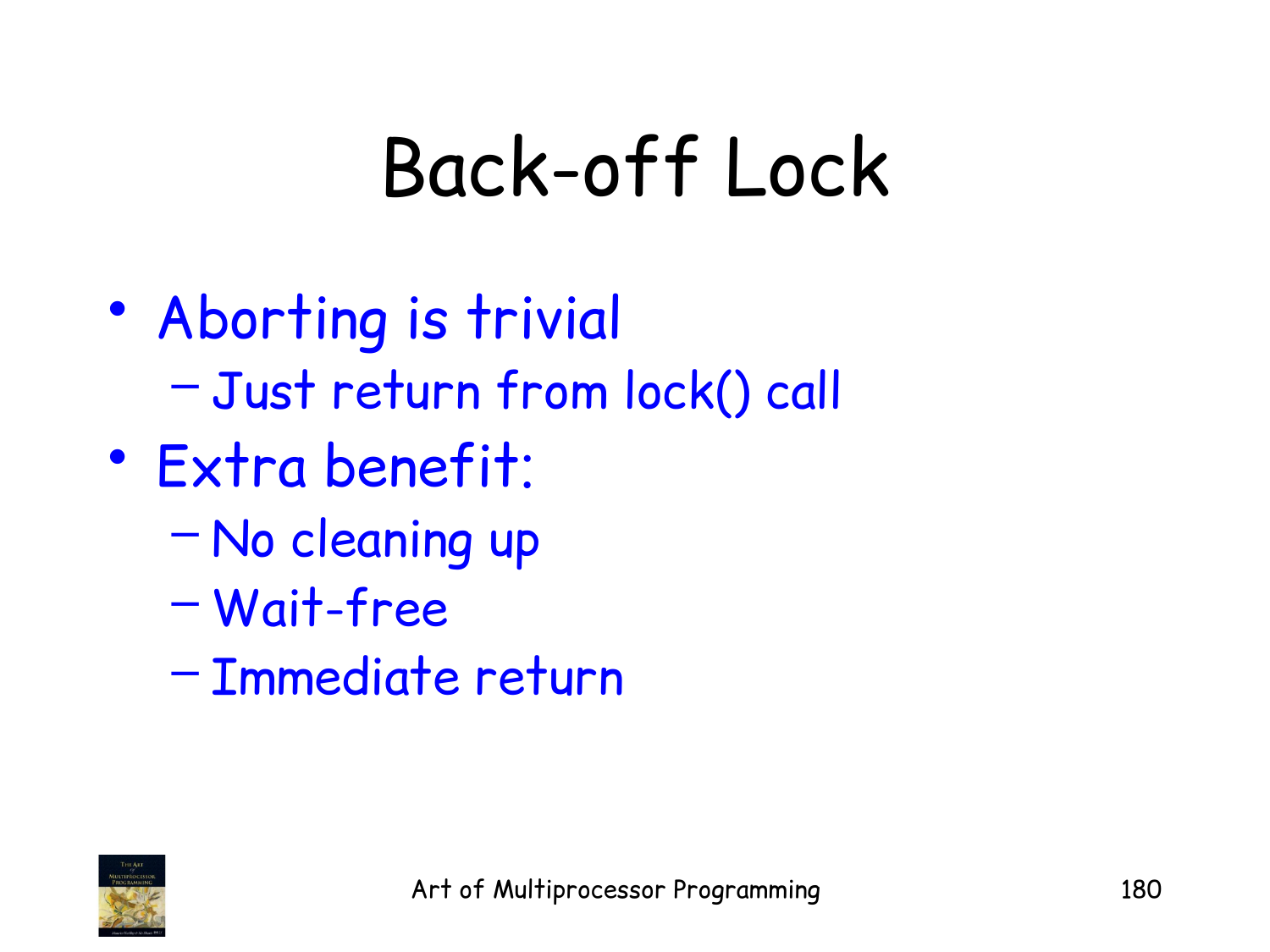

# Back-off Lock
Aborting is trivial
Just return from lock() call
Extra benefit:
No cleaning up
Wait-free
Immediate return
Art of Multiprocessor Programming
180